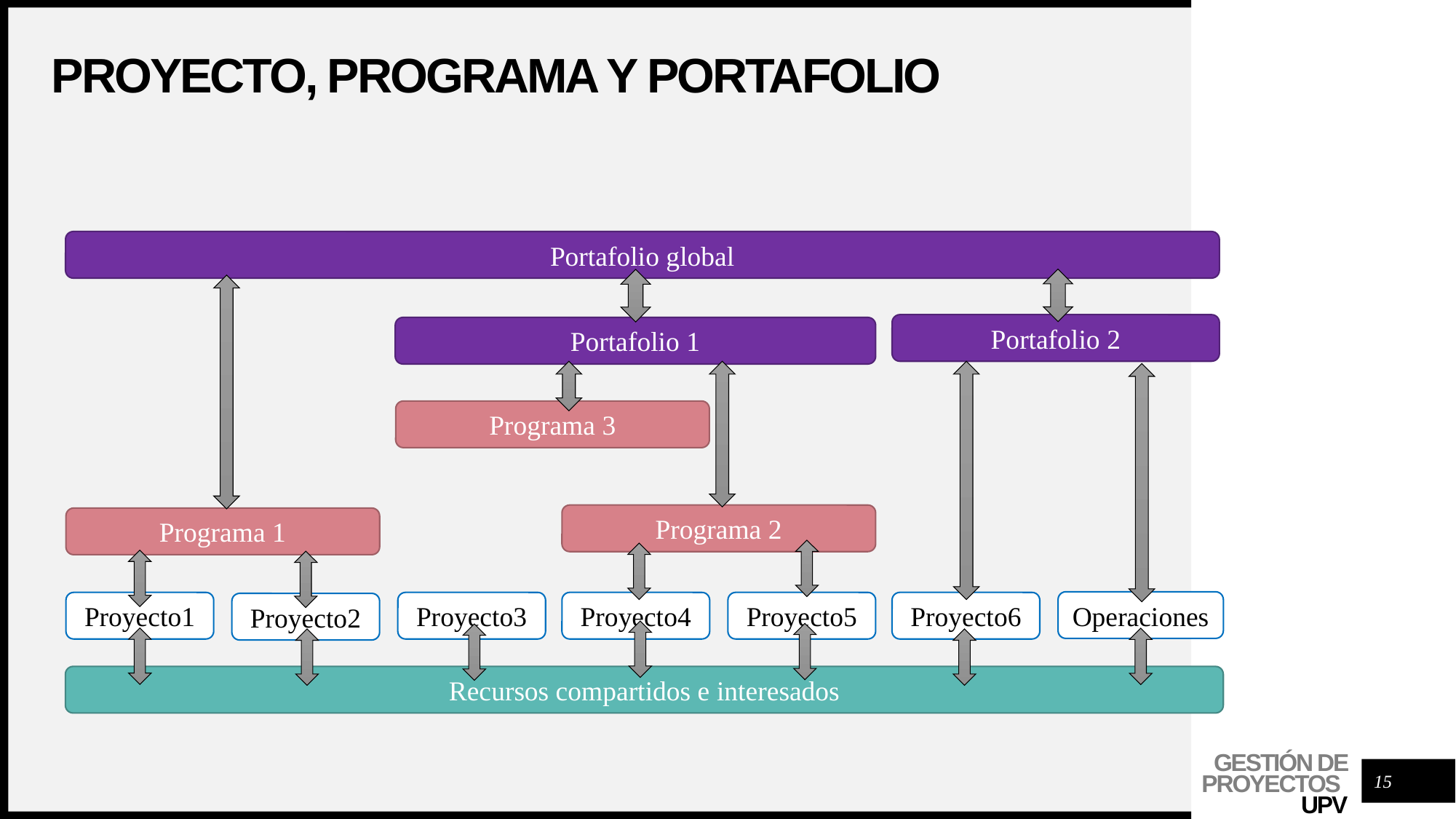

# Proyecto, programa y portafolio

Portafolio global

Portafolio 2
Portafolio 1

Programa 3
Programa 2
Programa 1

Operaciones
Proyecto6
Proyecto5
Proyecto4
Proyecto3
Proyecto1
Proyecto2

Recursos compartidos e interesados
15